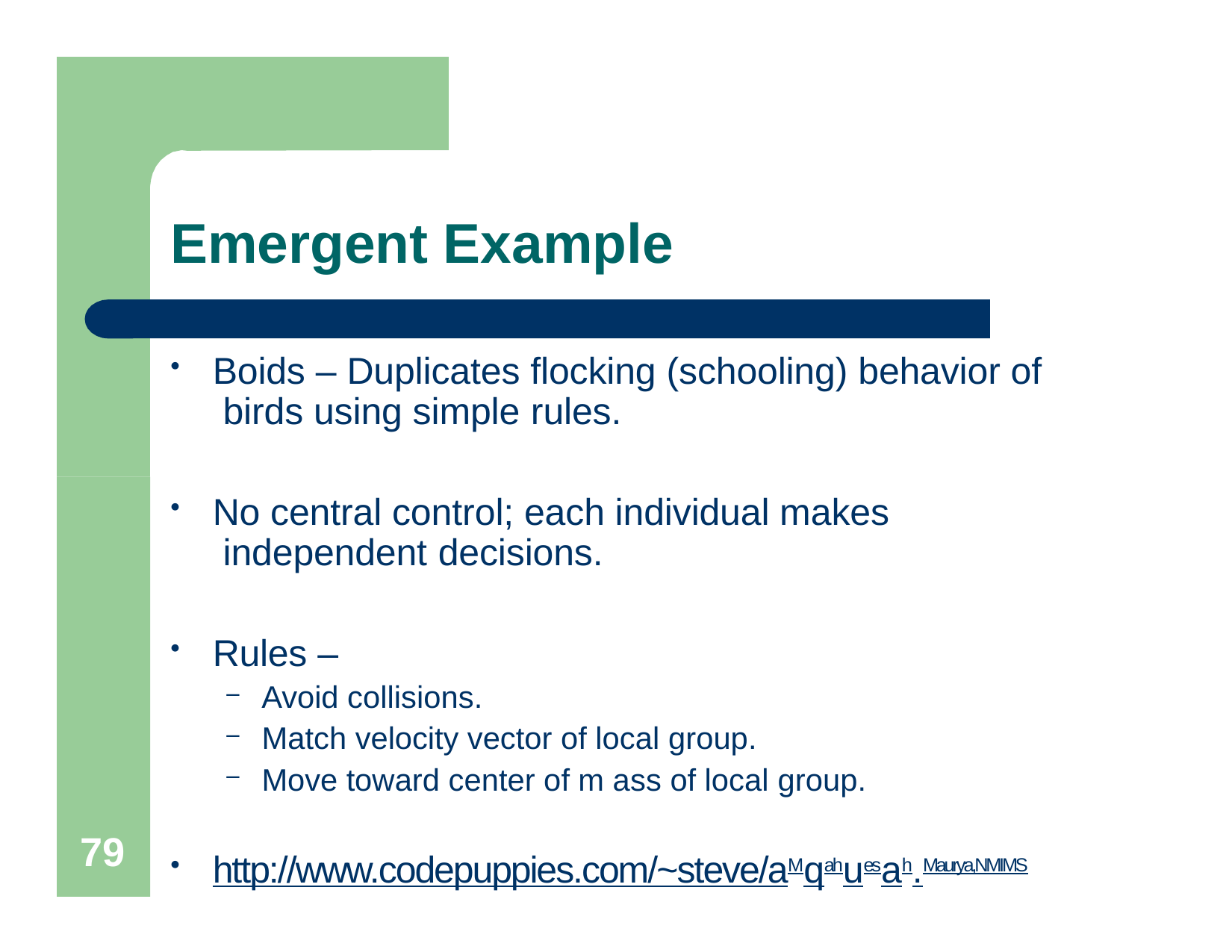

# Emergent Example
Boids – Duplicates flocking (schooling) behavior of  birds using simple rules.

No central control; each individual makes  independent decisions.

Rules –
Avoid collisions.
Match velocity vector of local group.
Move toward center of m ass of local group.

79
http://www.codepuppies.com/~steve/aMqahuesah.Maurya,NMIMS